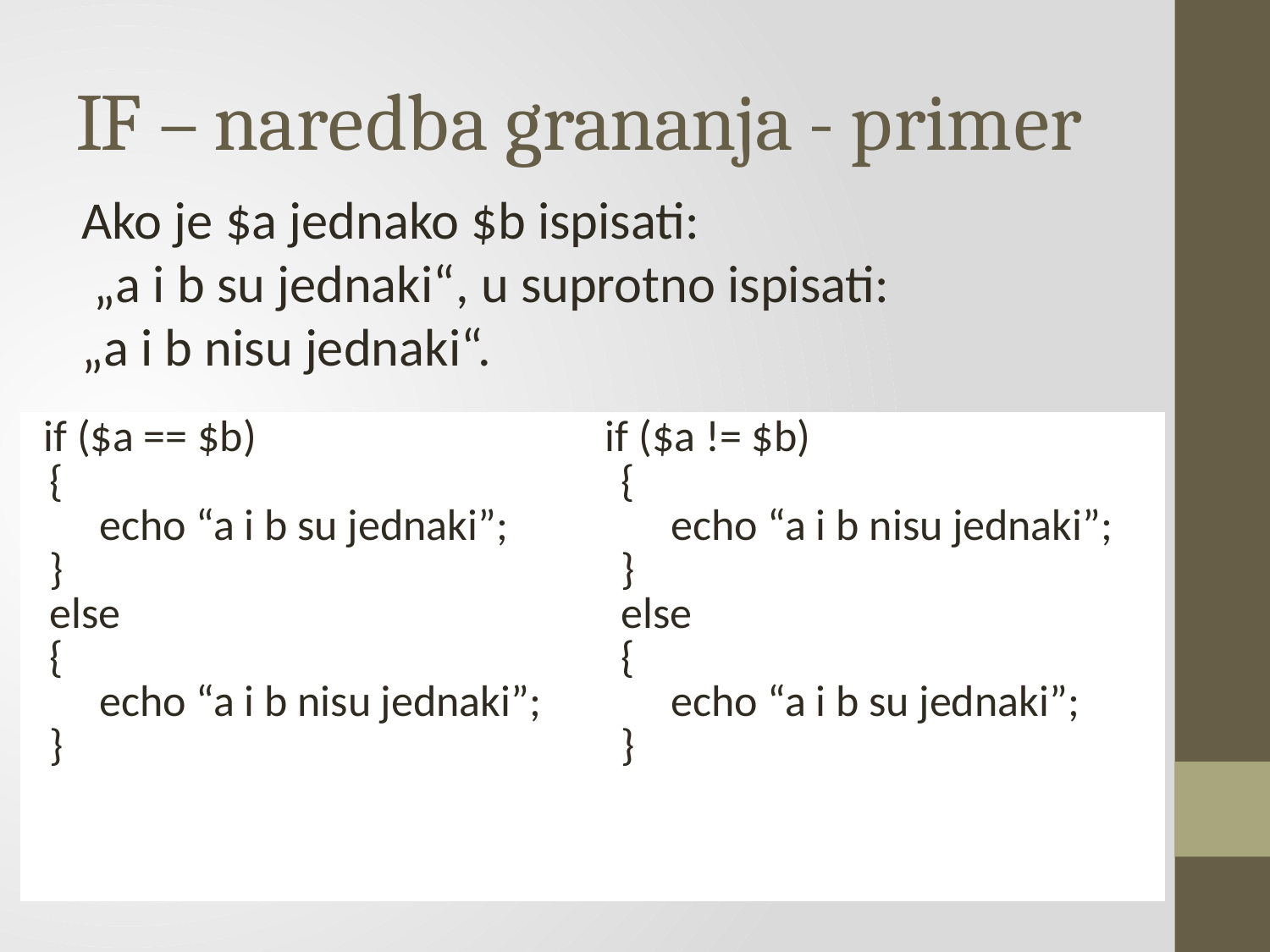

# IF – naredba grananja - primer
Ako je $a jednako $b ispisati:
 „a i b su jednaki“, u suprotno ispisati:
„a i b nisu jednaki“.
| if ($a == $b) { echo “a i b su jednaki”; } else { echo “a i b nisu jednaki”; } | if ($a != $b) { echo “a i b nisu jednaki”; } else { echo “a i b su jednaki”; } |
| --- | --- |